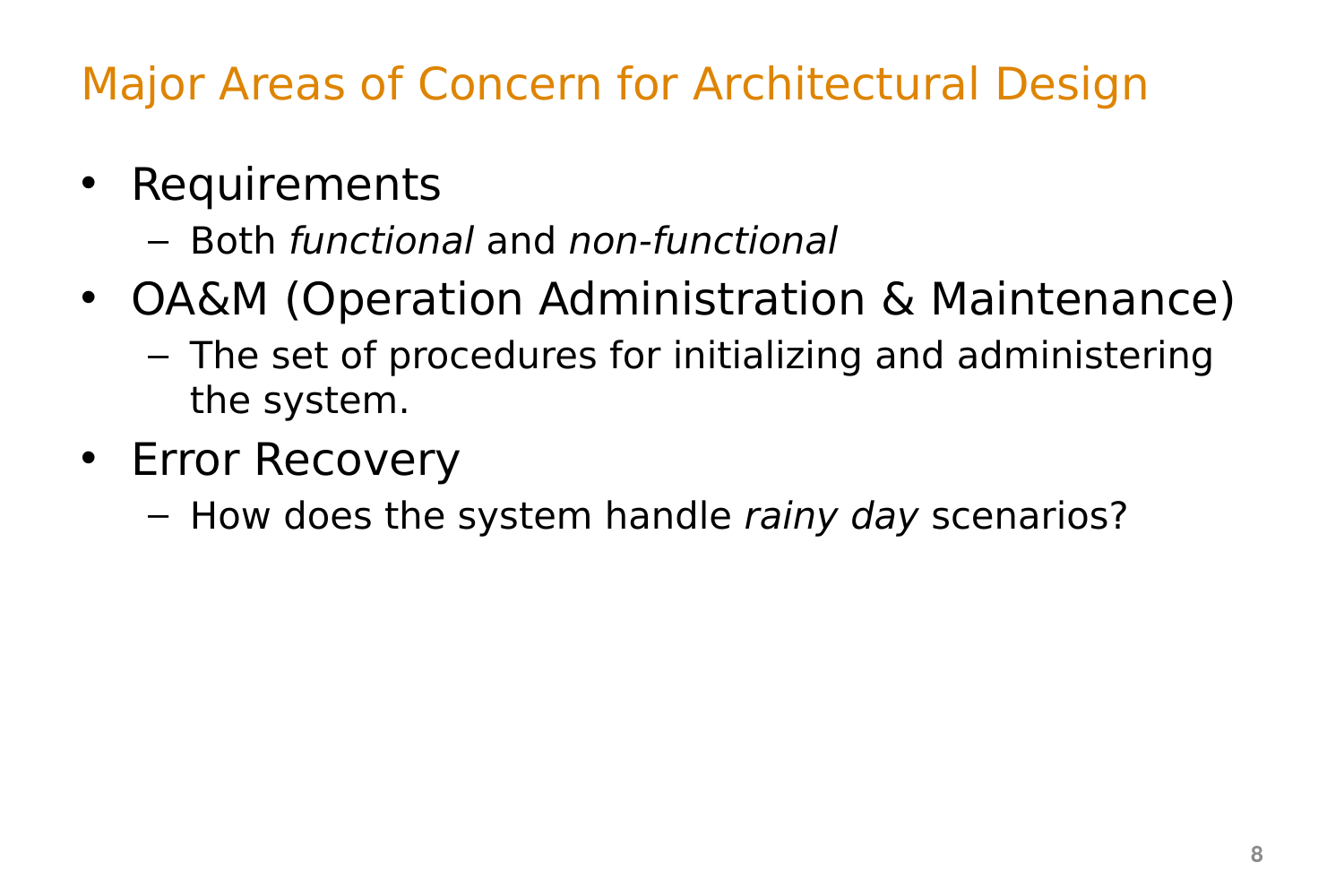

# Major Areas of Concern for Architectural Design
Requirements
Both functional and non-functional
OA&M (Operation Administration & Maintenance)
The set of procedures for initializing and administering the system.
Error Recovery
How does the system handle rainy day scenarios?

8